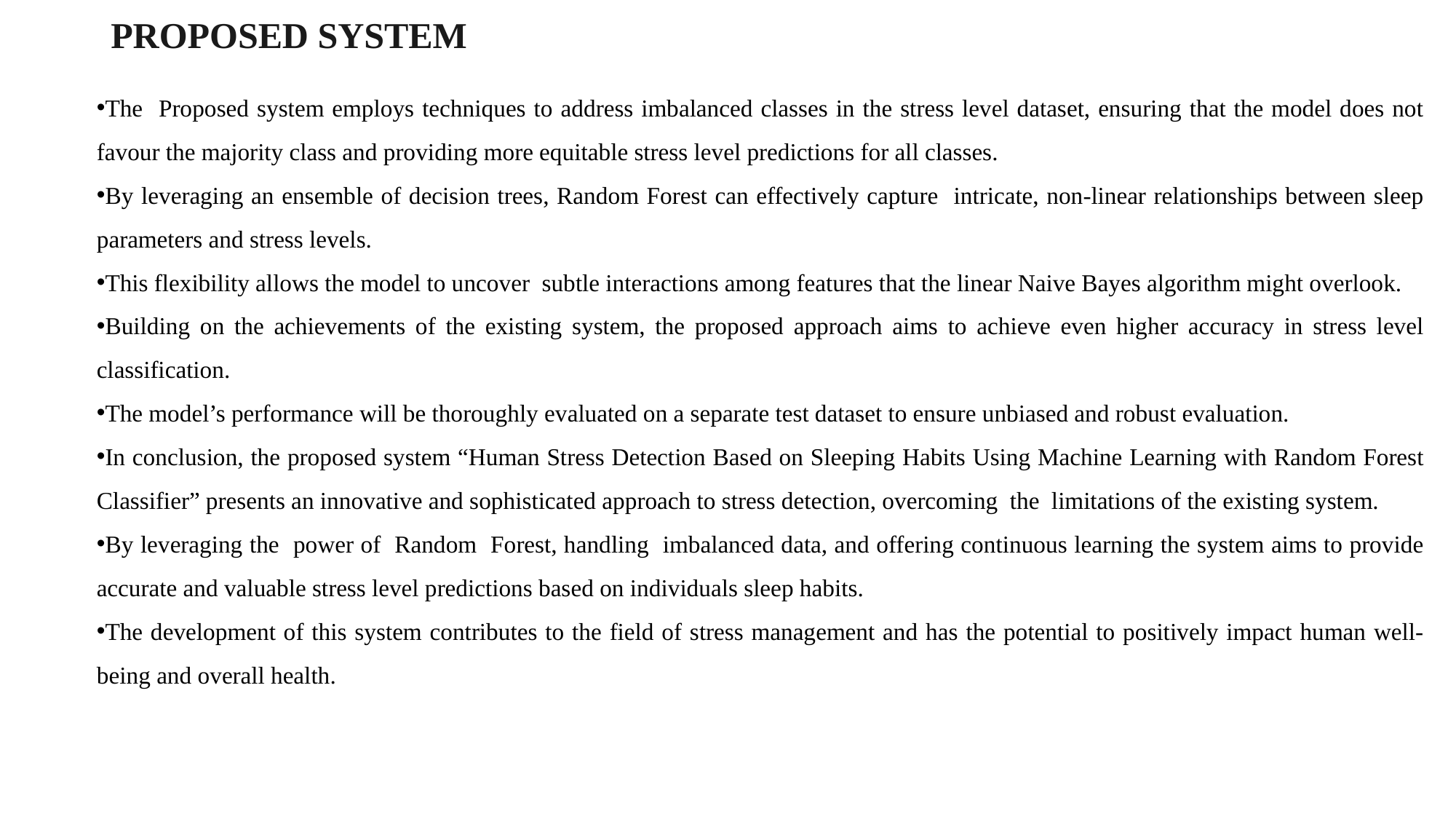

PROPOSED SYSTEM
The  Proposed system employs techniques to address imbalanced classes in the stress level dataset, ensuring that the model does not favour the majority class and providing more equitable stress level predictions for all classes.
By leveraging an ensemble of decision trees, Random Forest can effectively capture  intricate, non-linear relationships between sleep parameters and stress levels.
This flexibility allows the model to uncover  subtle interactions among features that the linear Naive Bayes algorithm might overlook.
Building on the achievements of the existing system, the proposed approach aims to achieve even higher accuracy in stress level classification.
The model’s performance will be thoroughly evaluated on a separate test dataset to ensure unbiased and robust evaluation.
In conclusion, the proposed system “Human Stress Detection Based on Sleeping Habits Using Machine Learning with Random Forest Classifier” presents an innovative and sophisticated approach to stress detection, overcoming  the  limitations of the existing system.
By leveraging the  power of  Random  Forest, handling  imbalanced data, and offering continuous learning the system aims to provide accurate and valuable stress level predictions based on individuals sleep habits.
The development of this system contributes to the field of stress management and has the potential to positively impact human well-being and overall health.